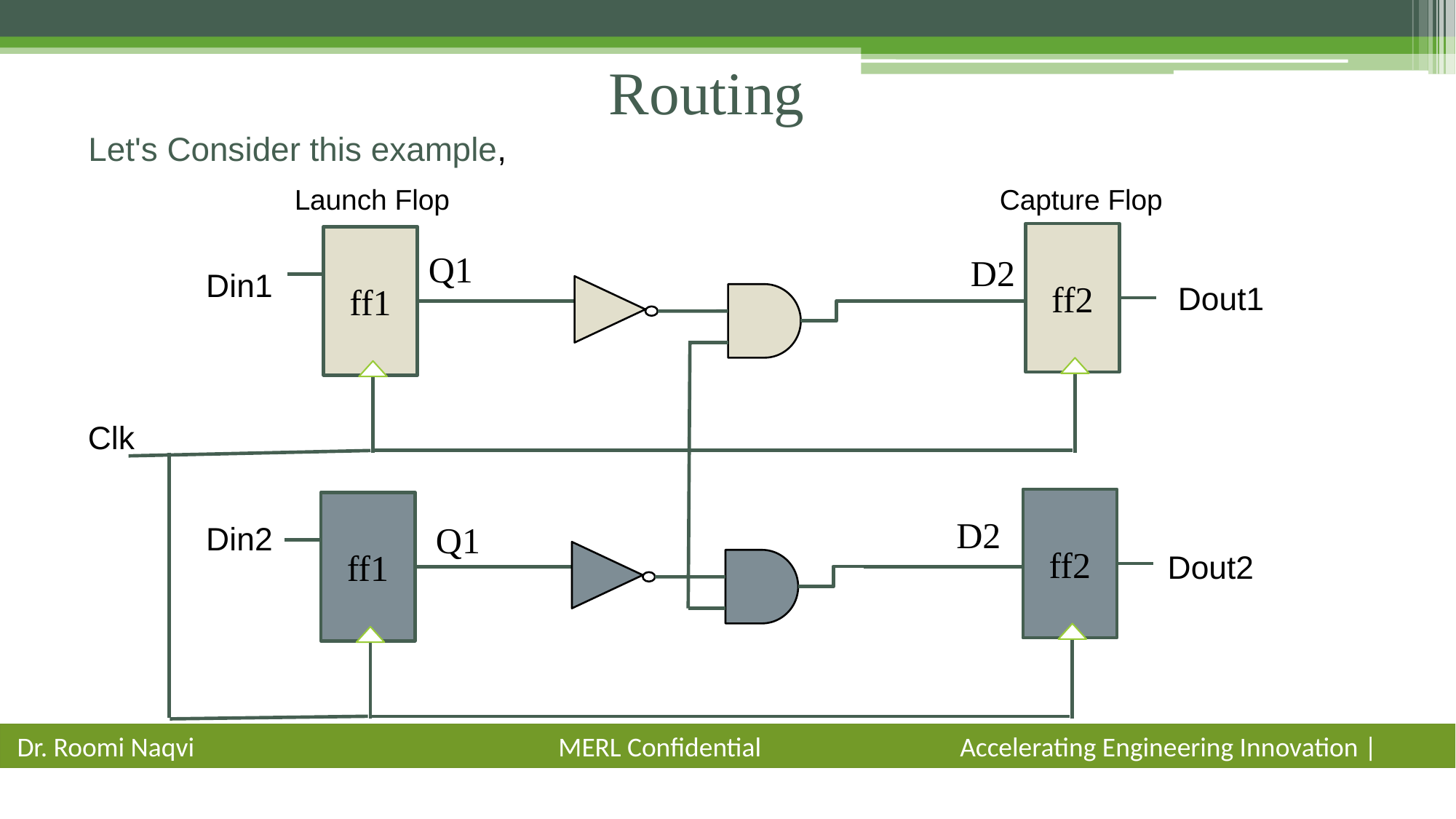

# Routing
Let's Consider this example,
Launch Flop
Capture Flop
ff2
ff1
Q1
D2
Din1

Dout1

Clk
ff2
ff1
D2
Q1
Din2

Dout2